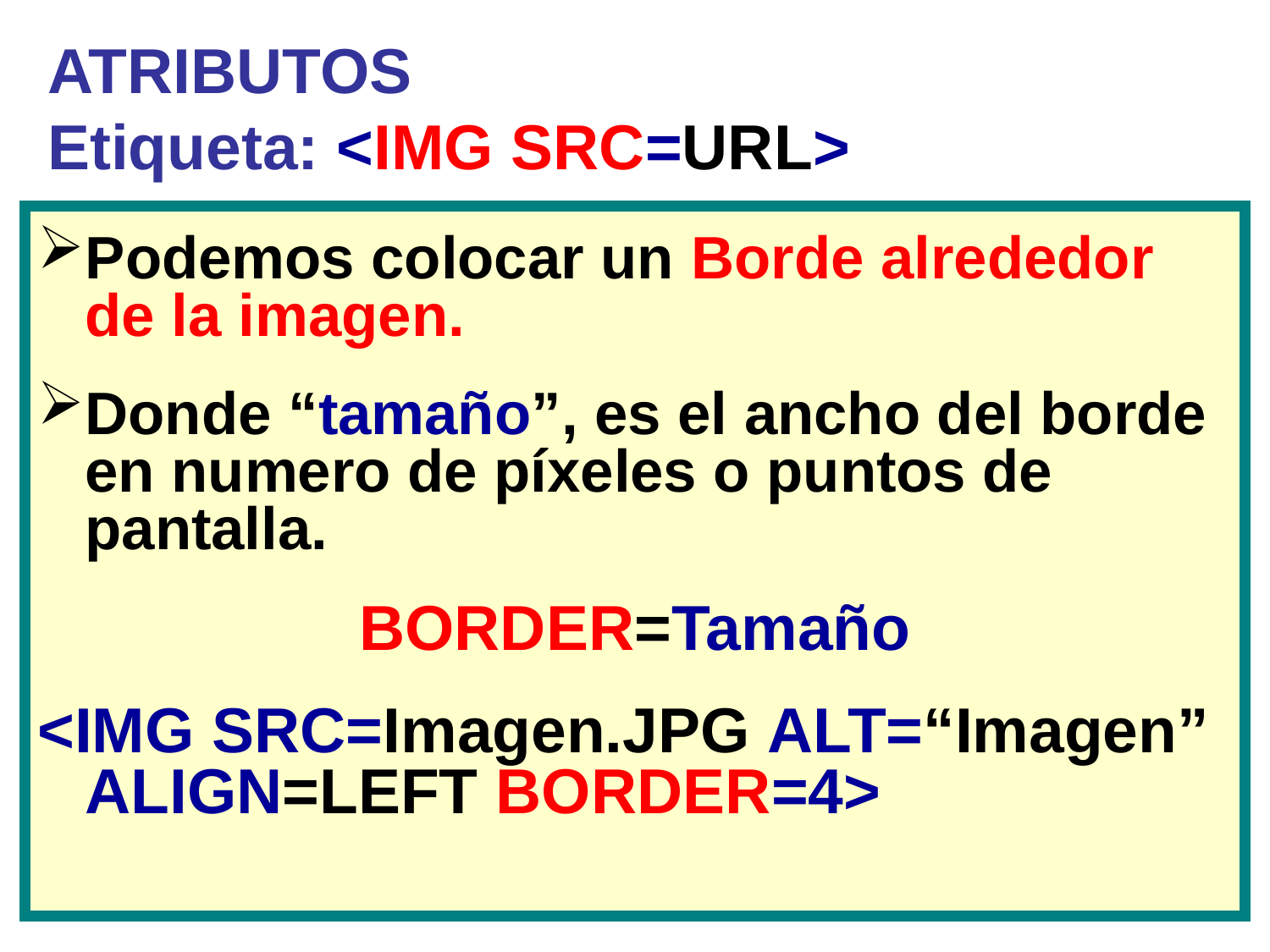

# ATRIBUTOS Etiqueta: <IMG SRC=URL>

Podemos colocar un Borde alrededor de la imagen.

Donde “tamaño”, es el ancho del borde en numero de píxeles o puntos de pantalla.

BORDER=Tamaño

<IMG SRC=Imagen.JPG ALT=“Imagen” ALIGN=LEFT BORDER=4>